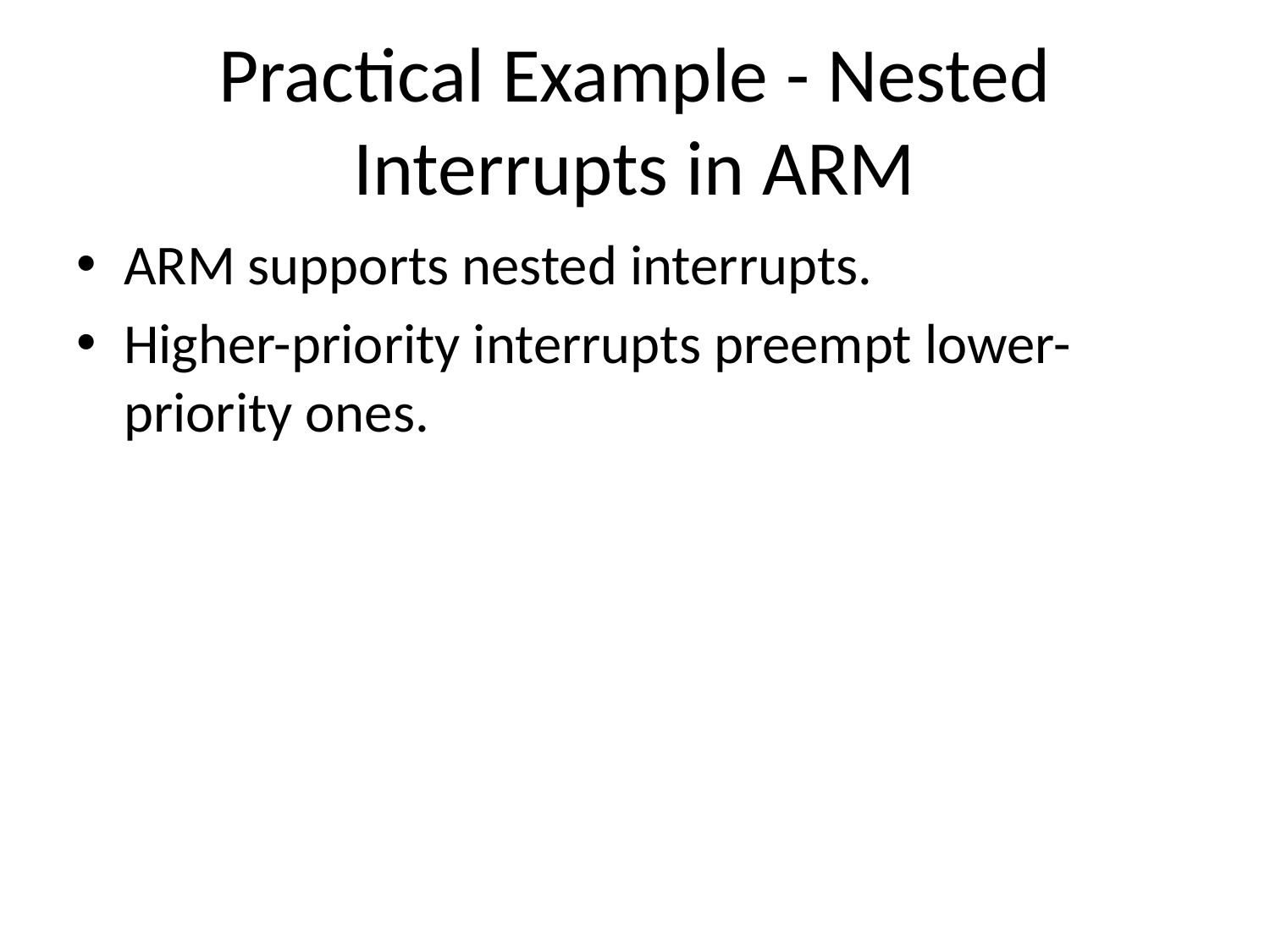

# Practical Example - Nested Interrupts in ARM
ARM supports nested interrupts.
Higher-priority interrupts preempt lower-priority ones.